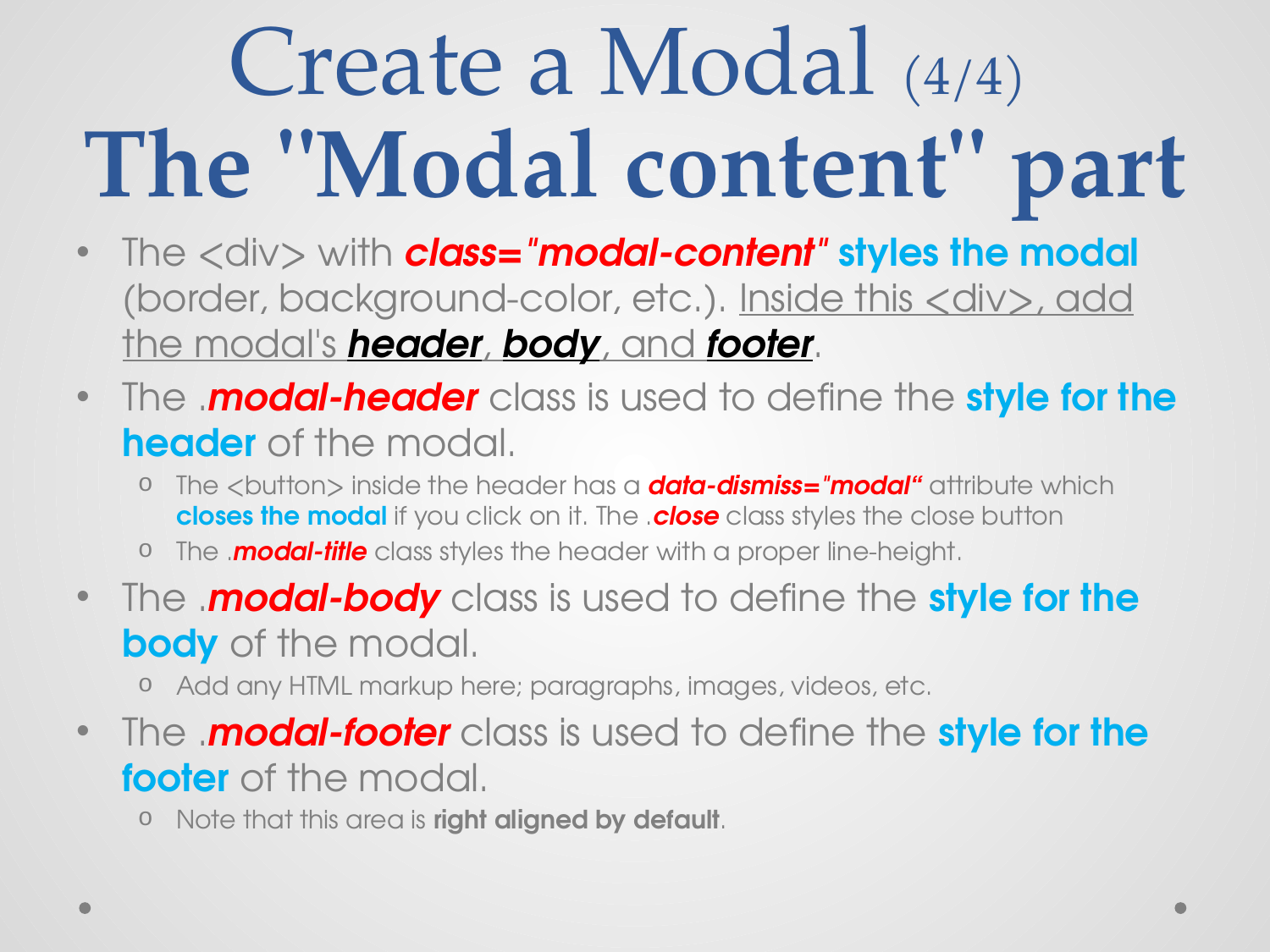

# Create a Modal (4/4) The "Modal content" part
The <div> with class="modal-content" styles the modal (border, background-color, etc.). Inside this <div>, add the modal's header, body, and footer.
The .modal-header class is used to define the style for the header of the modal.
The <button> inside the header has a data-dismiss="modal“ attribute which closes the modal if you click on it. The .close class styles the close button
The .modal-title class styles the header with a proper line-height.
The .modal-body class is used to define the style for the body of the modal.
Add any HTML markup here; paragraphs, images, videos, etc.
The .modal-footer class is used to define the style for the footer of the modal.
Note that this area is right aligned by default.